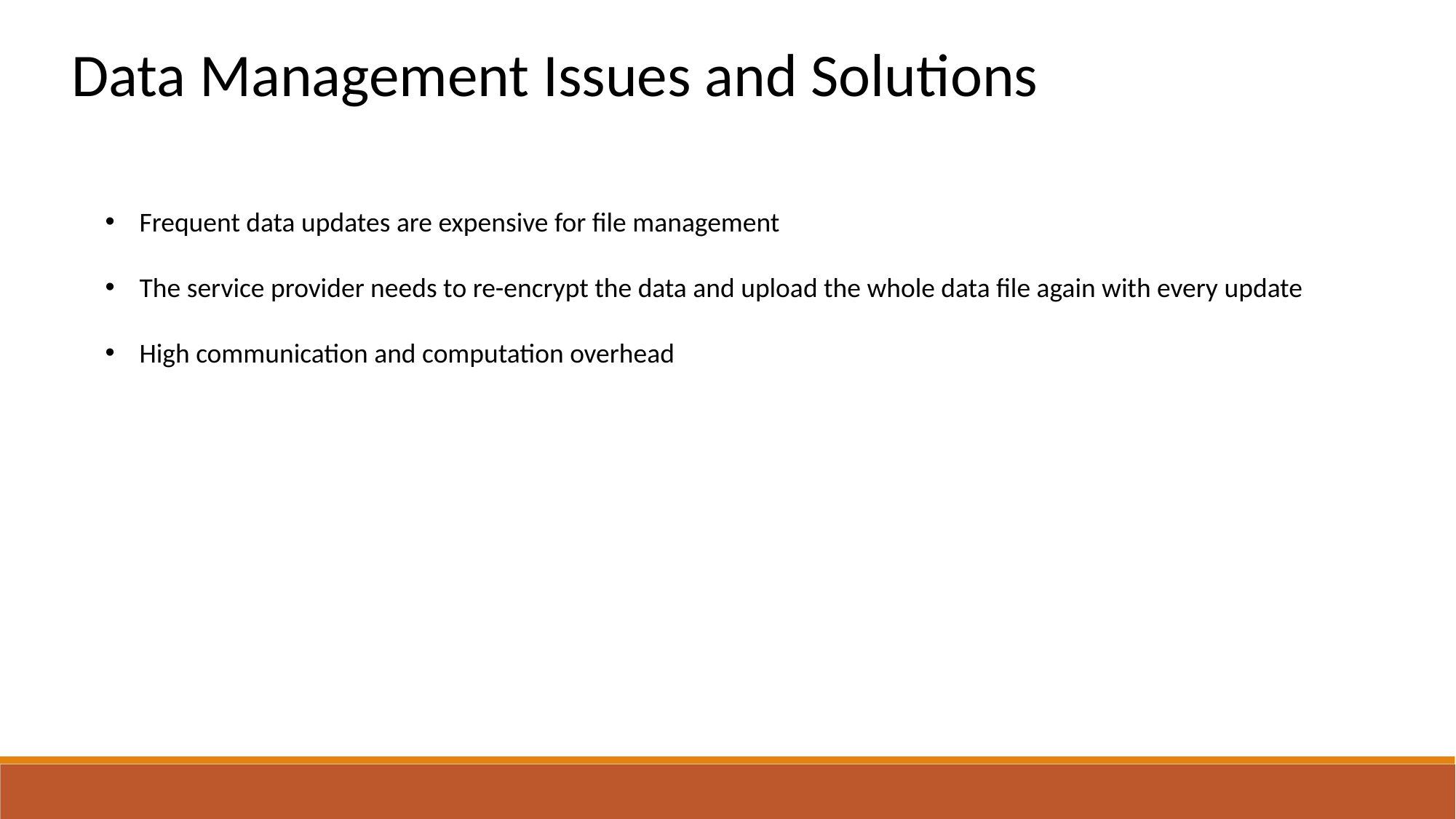

Data Management Issues and Solutions
Frequent data updates are expensive for file management

The service provider needs to re-encrypt the data and upload the whole data file again with every update

High communication and computation overhead